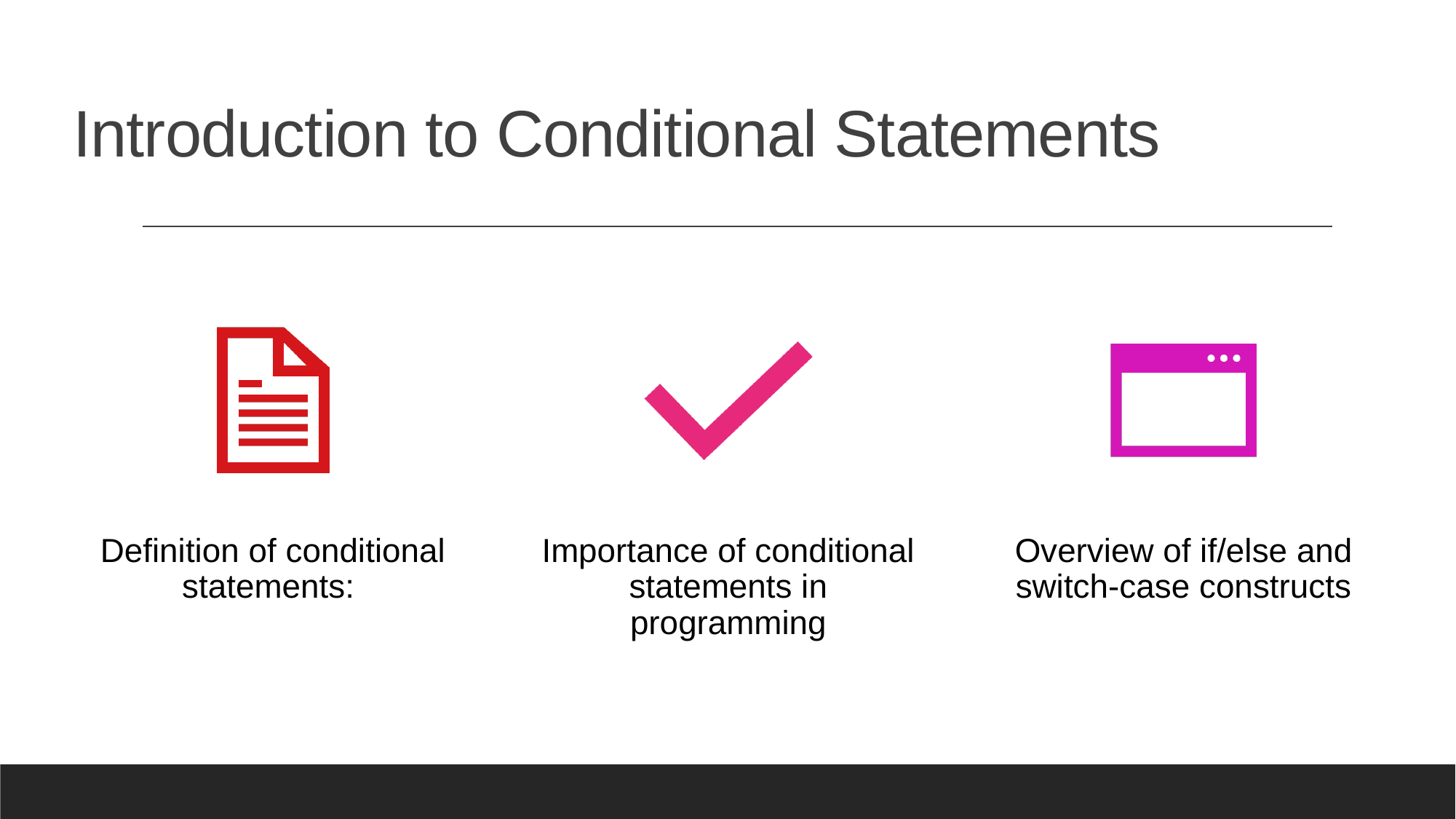

# Introduction to Conditional Statements
Definition of conditional statements:
Importance of conditional statements in programming
Overview of if/else and switch-case constructs